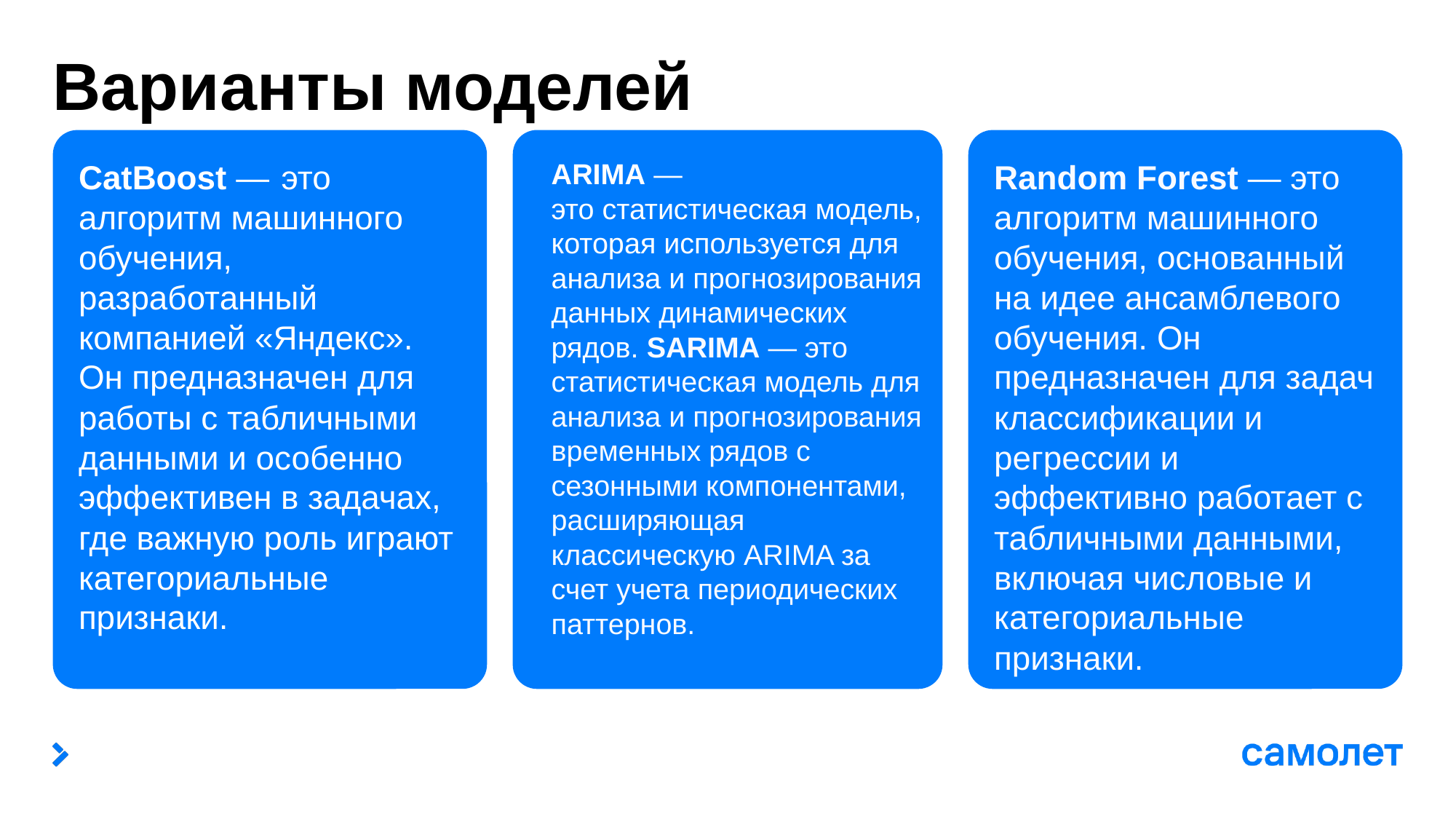

# Варианты моделей
CatBoost —  это алгоритм машинного обучения, разработанный компанией «Яндекс». Он предназначен для работы с табличными данными и особенно эффективен в задачах, где важную роль играют категориальные признаки.
ARIMA — это статистическая модель, которая используется для анализа и прогнозирования данных динамических рядов. SARIMA — это статистическая модель для анализа и прогнозирования временных рядов с сезонными компонентами, расширяющая классическую ARIMA за счет учета периодических паттернов.
Random Forest — это алгоритм машинного обучения, основанный на идее ансамблевого обучения. Он предназначен для задач классификации и регрессии и эффективно работает с табличными данными, включая числовые и категориальные признаки.